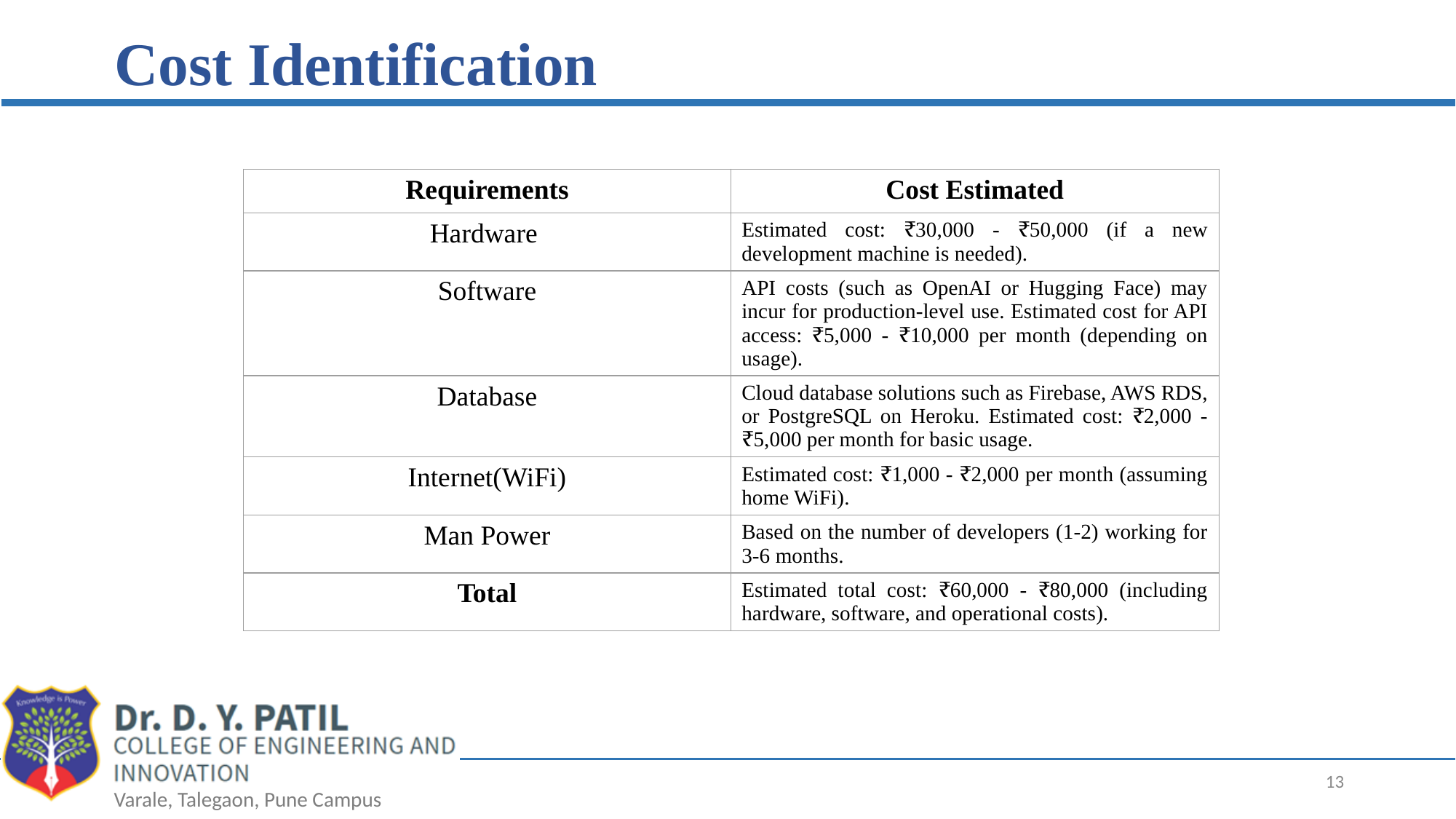

# Cost Identification
| Requirements | Cost Estimated |
| --- | --- |
| Hardware | Estimated cost: ₹30,000 - ₹50,000 (if a new development machine is needed). |
| Software | API costs (such as OpenAI or Hugging Face) may incur for production-level use. Estimated cost for API access: ₹5,000 - ₹10,000 per month (depending on usage). |
| Database | Cloud database solutions such as Firebase, AWS RDS, or PostgreSQL on Heroku. Estimated cost: ₹2,000 - ₹5,000 per month for basic usage. |
| Internet(WiFi) | Estimated cost: ₹1,000 - ₹2,000 per month (assuming home WiFi). |
| Man Power | Based on the number of developers (1-2) working for 3-6 months. |
| Total | Estimated total cost: ₹60,000 - ₹80,000 (including hardware, software, and operational costs). |
13